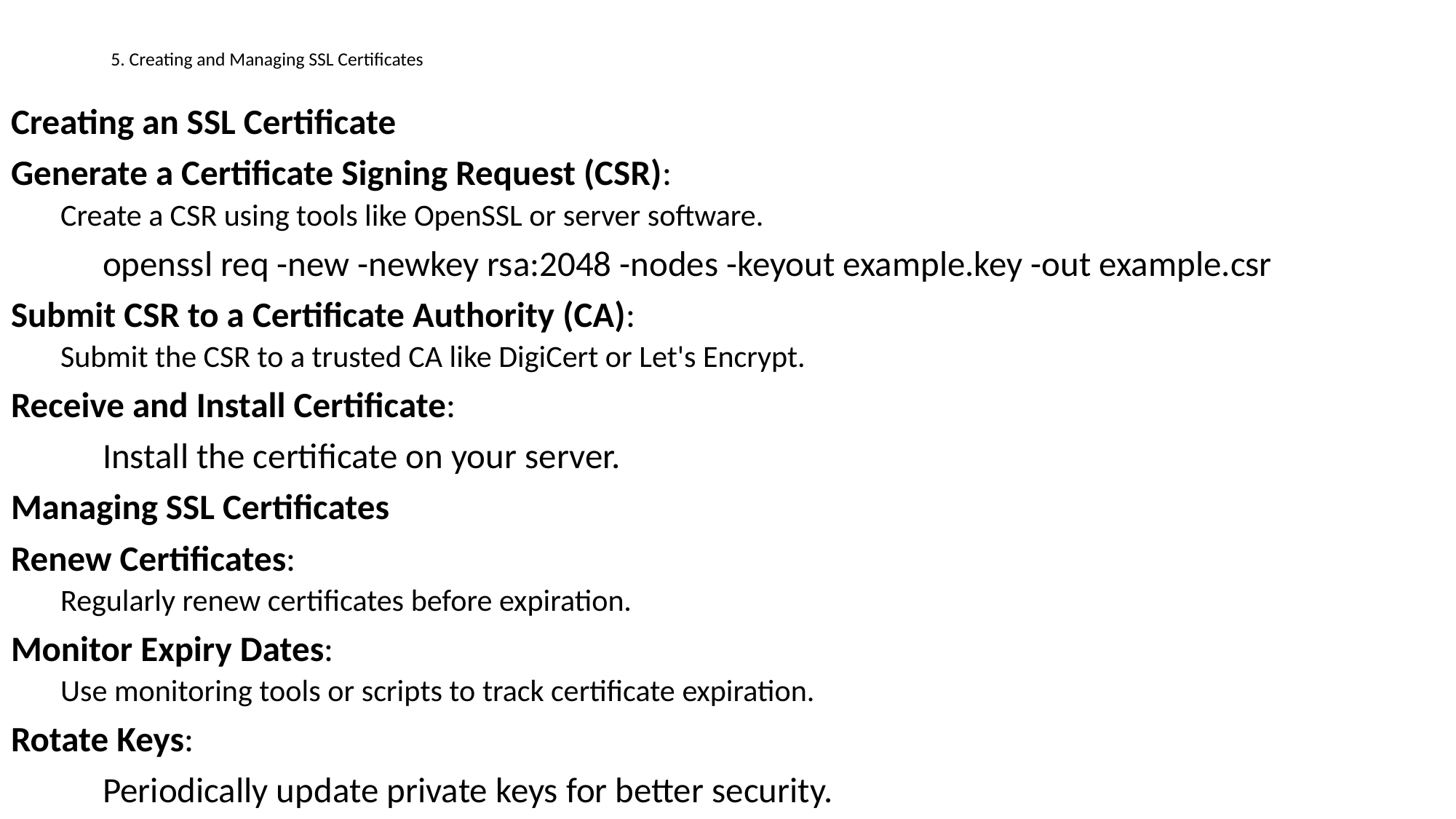

# 5. Creating and Managing SSL Certificates
Creating an SSL Certificate
Generate a Certificate Signing Request (CSR):
Create a CSR using tools like OpenSSL or server software.
	openssl req -new -newkey rsa:2048 -nodes -keyout example.key -out example.csr
Submit CSR to a Certificate Authority (CA):
Submit the CSR to a trusted CA like DigiCert or Let's Encrypt.
Receive and Install Certificate:
	Install the certificate on your server.
Managing SSL Certificates
Renew Certificates:
Regularly renew certificates before expiration.
Monitor Expiry Dates:
Use monitoring tools or scripts to track certificate expiration.
Rotate Keys:
	Periodically update private keys for better security.